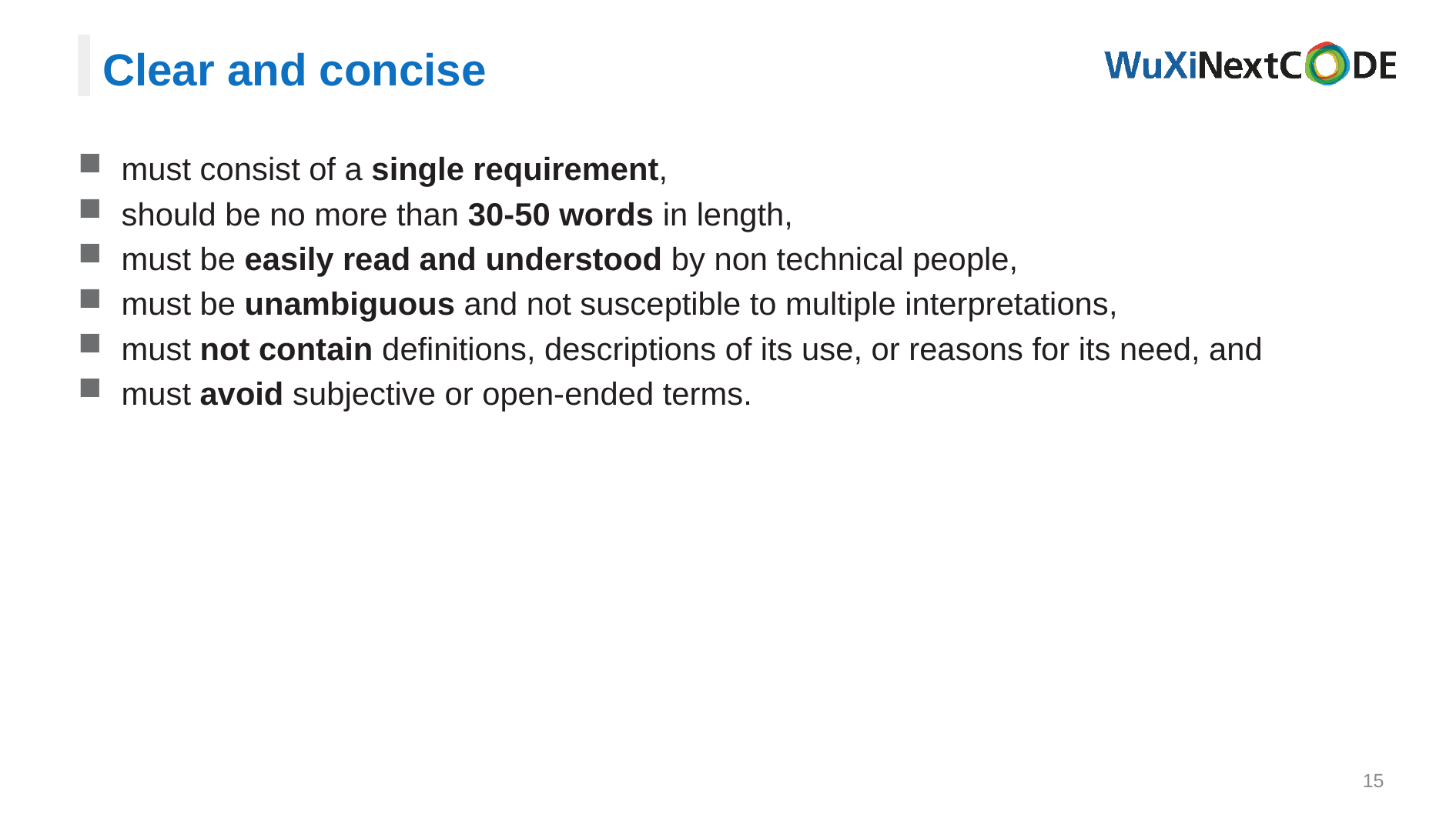

Clear and concise

must consist of a single requirement,
should be no more than 30-50 words in length,
must be easily read and understood by non technical people,
must be unambiguous and not susceptible to multiple interpretations,
must not contain definitions, descriptions of its use, or reasons for its need, and
must avoid subjective or open-ended terms.

15